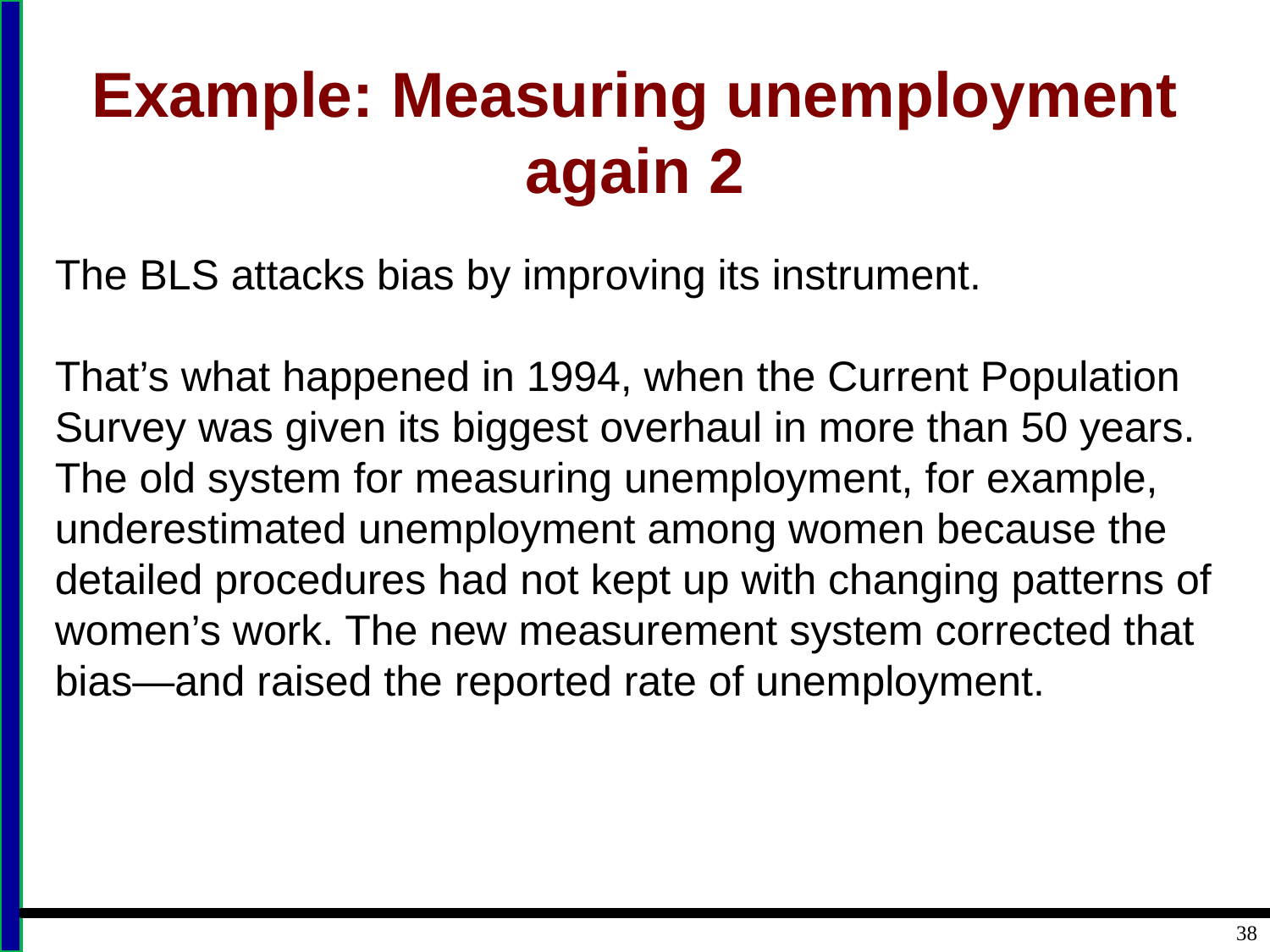

# Example: Measuring unemployment again 2
The BLS attacks bias by improving its instrument.

That’s what happened in 1994, when the Current Population Survey was given its biggest overhaul in more than 50 years. The old system for measuring unemployment, for example, underestimated unemployment among women because the
detailed procedures had not kept up with changing patterns of women’s work. The new measurement system corrected that bias—and raised the reported rate of unemployment.